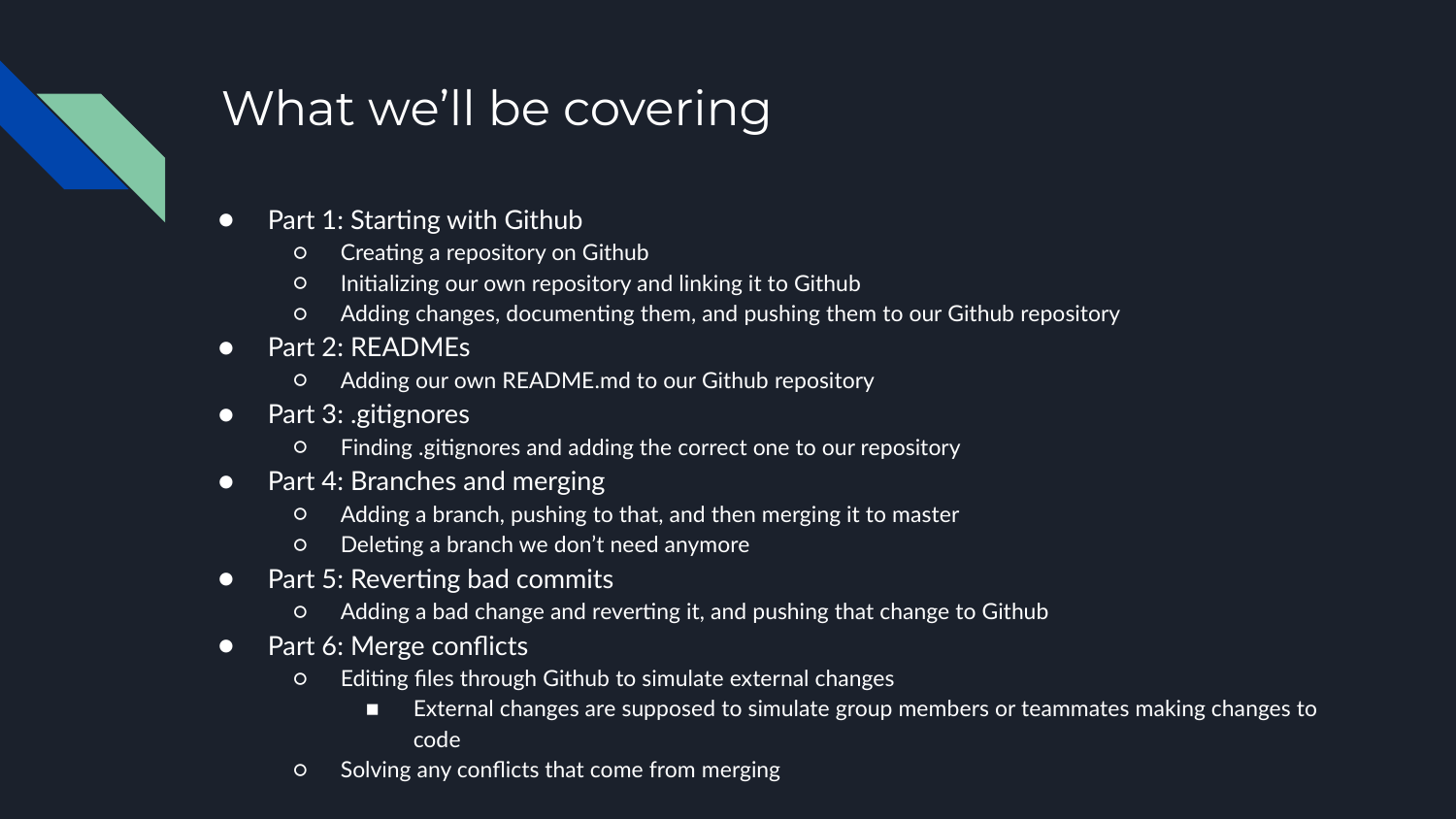

# What we’ll be covering
Part 1: Starting with Github
Creating a repository on Github
Initializing our own repository and linking it to Github
Adding changes, documenting them, and pushing them to our Github repository
Part 2: READMEs
Adding our own README.md to our Github repository
Part 3: .gitignores
Finding .gitignores and adding the correct one to our repository
Part 4: Branches and merging
Adding a branch, pushing to that, and then merging it to master
Deleting a branch we don’t need anymore
Part 5: Reverting bad commits
Adding a bad change and reverting it, and pushing that change to Github
Part 6: Merge conflicts
Editing files through Github to simulate external changes
External changes are supposed to simulate group members or teammates making changes to code
Solving any conflicts that come from merging